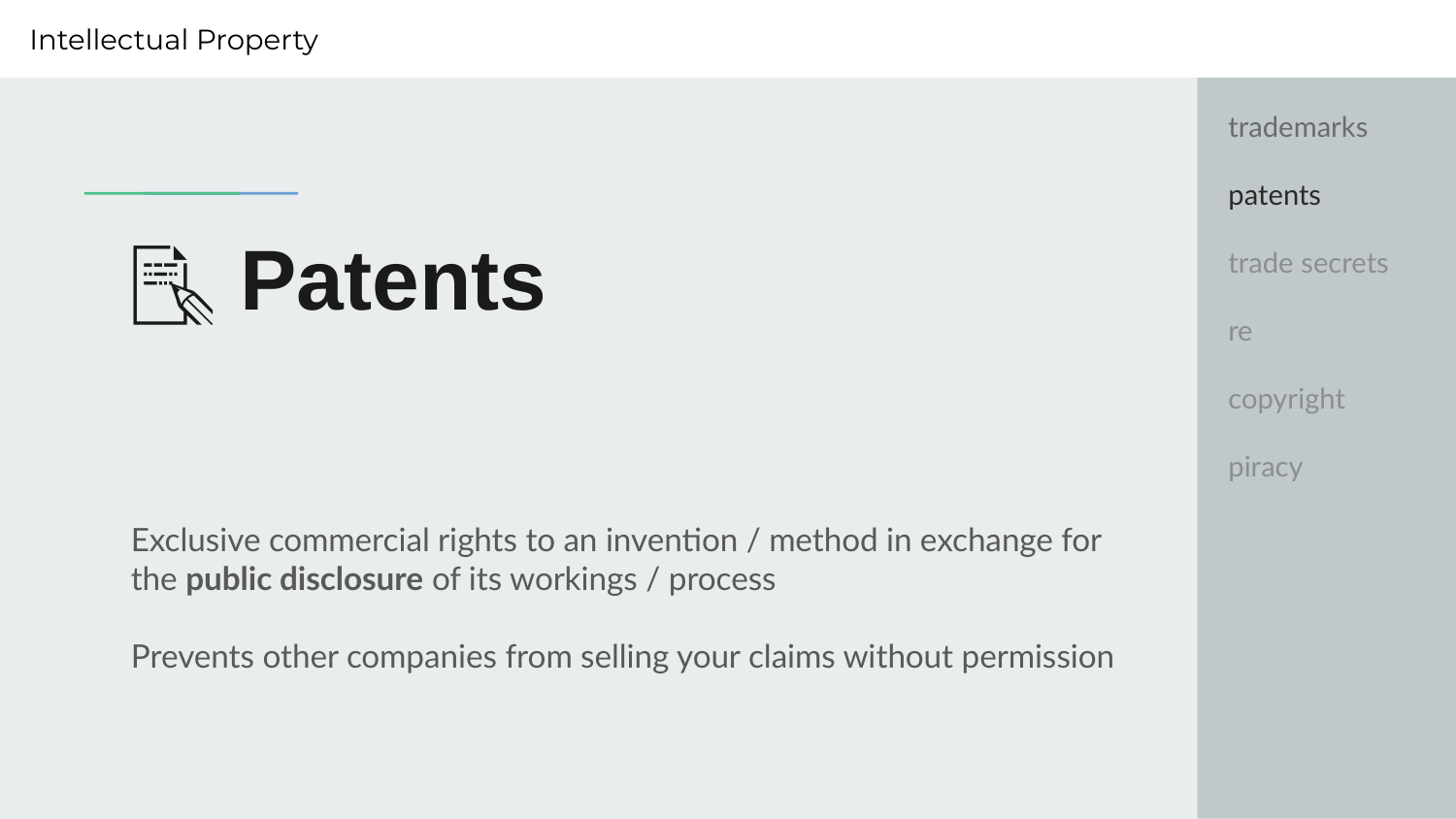

trademarks
patents
trade secrets
re
copyright

piracy
# 📝 Patents
Exclusive commercial rights to an invention / method in exchange for the public disclosure of its workings / process

Prevents other companies from selling your claims without permission